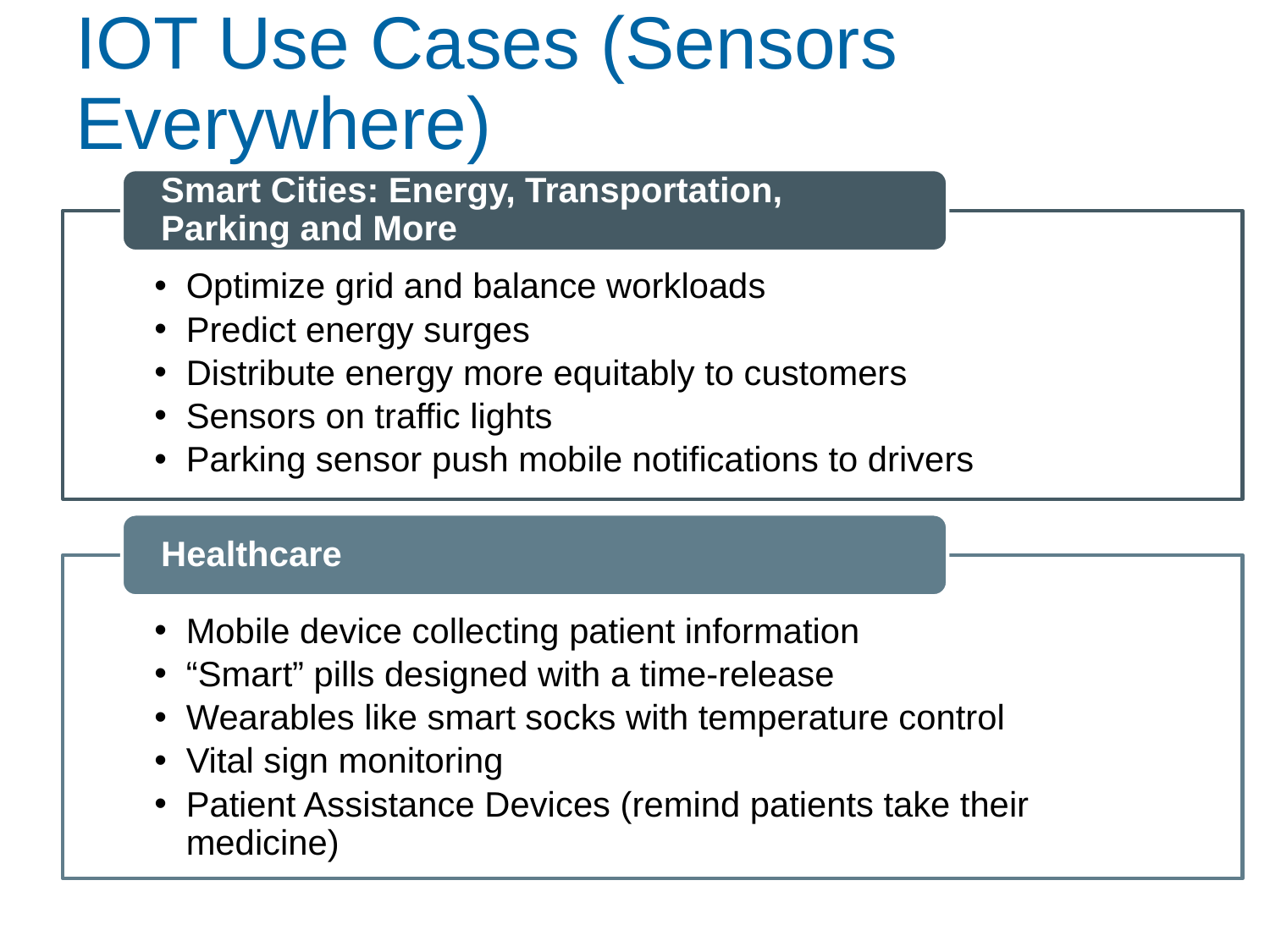

# IOT Use Cases (Sensors Everywhere)
Optimize grid and balance workloads
Predict energy surges
Distribute energy more equitably to customers
Sensors on traffic lights
Parking sensor push mobile notifications to drivers
Smart Cities: Energy, Transportation, Parking and More
Mobile device collecting patient information
“Smart” pills designed with a time-release
Wearables like smart socks with temperature control
Vital sign monitoring
Patient Assistance Devices (remind patients take their medicine)
Healthcare